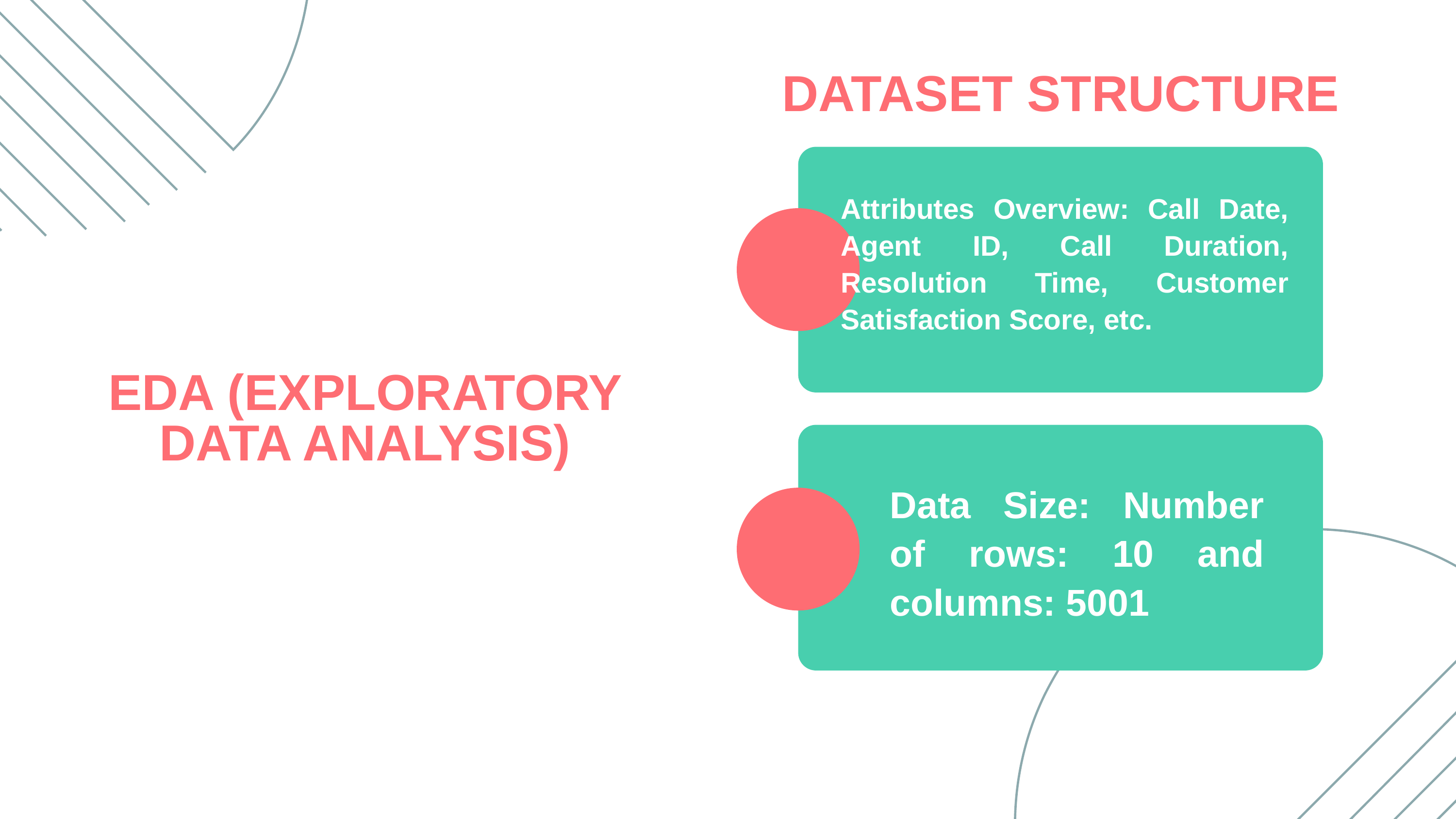

DATASET STRUCTURE

Attributes Overview: Call Date, Agent ID, Call Duration, Resolution Time, Customer Satisfaction Score, etc.

EDA (EXPLORATORY DATA ANALYSIS)

Data Size: Number of rows: 10 and columns: 5001